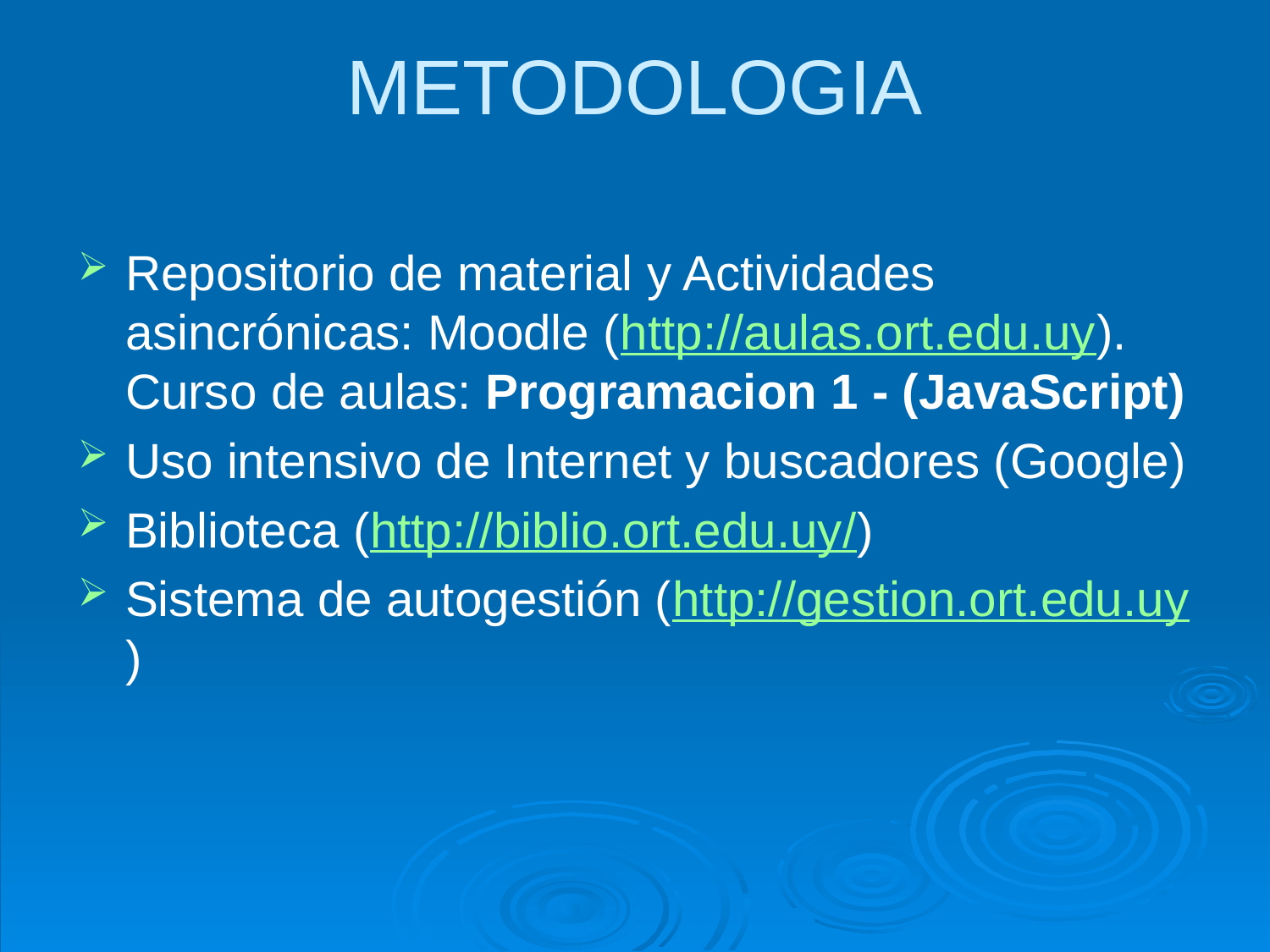

# METODOLOGIA
Repositorio de material y Actividades asincrónicas: Moodle (http://aulas.ort.edu.uy).
Curso de aulas: Programacion 1 - (JavaScript)
Uso intensivo de Internet y buscadores (Google)
Biblioteca (http://biblio.ort.edu.uy/)
Sistema de autogestión (http://gestion.ort.edu.uy)